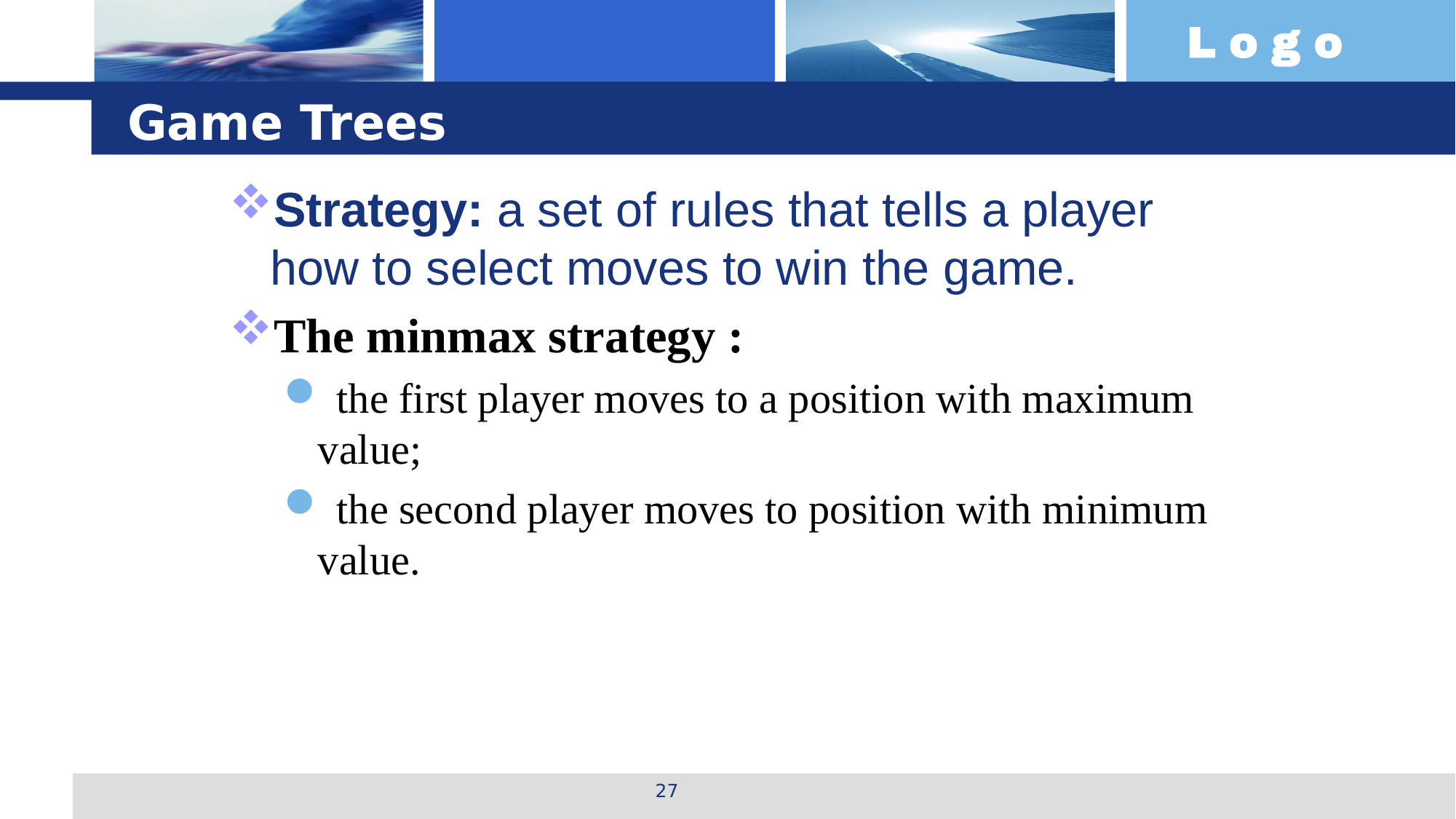

# Game Trees
Strategy: a set of rules that tells a player how to select moves to win the game.
The minmax strategy :
 the first player moves to a position with maximum value;
 the second player moves to position with minimum value.
27